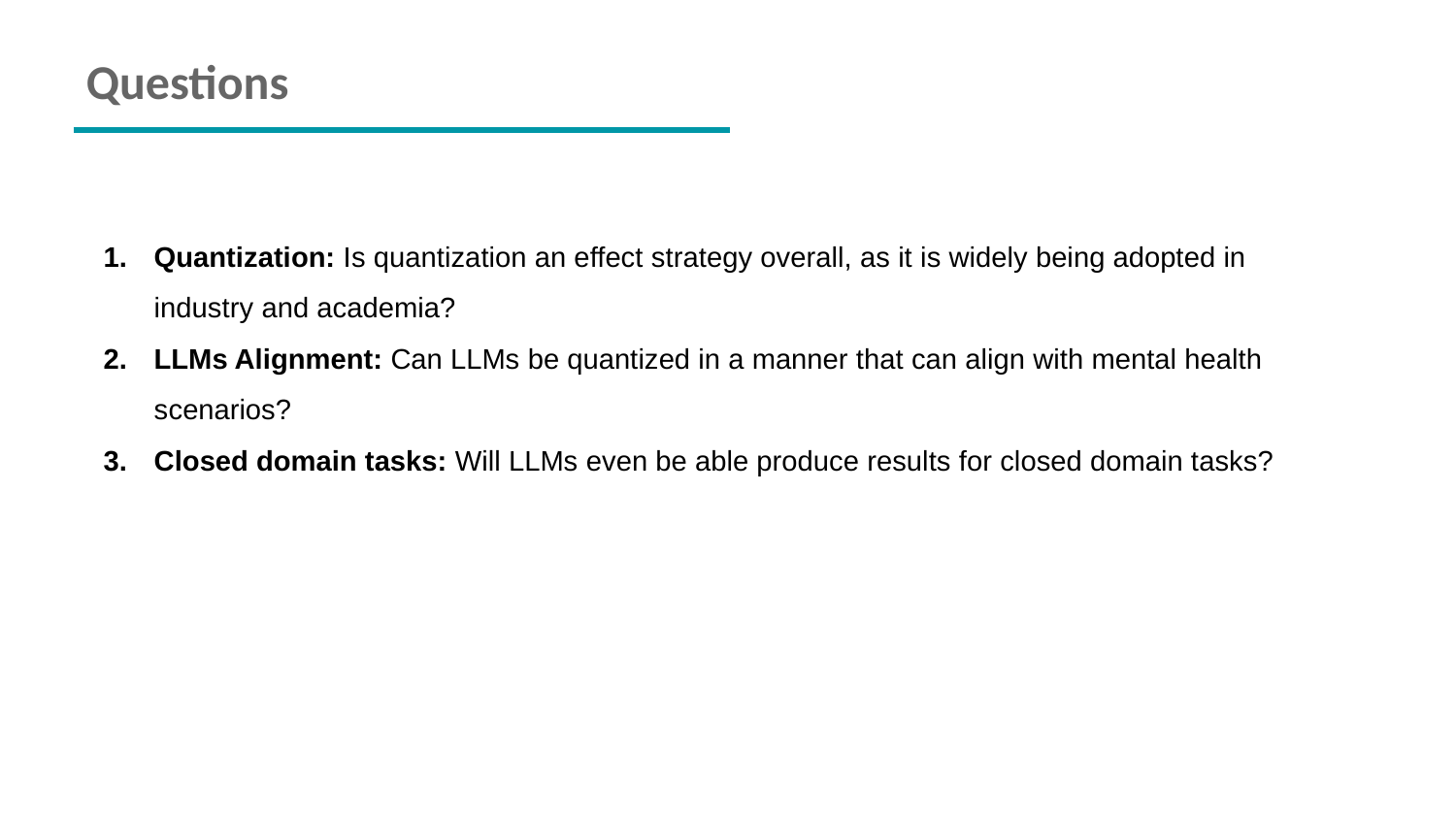

Questions

Quantization: Is quantization an effect strategy overall, as it is widely being adopted in industry and academia?
LLMs Alignment: Can LLMs be quantized in a manner that can align with mental health scenarios?
Closed domain tasks: Will LLMs even be able produce results for closed domain tasks?